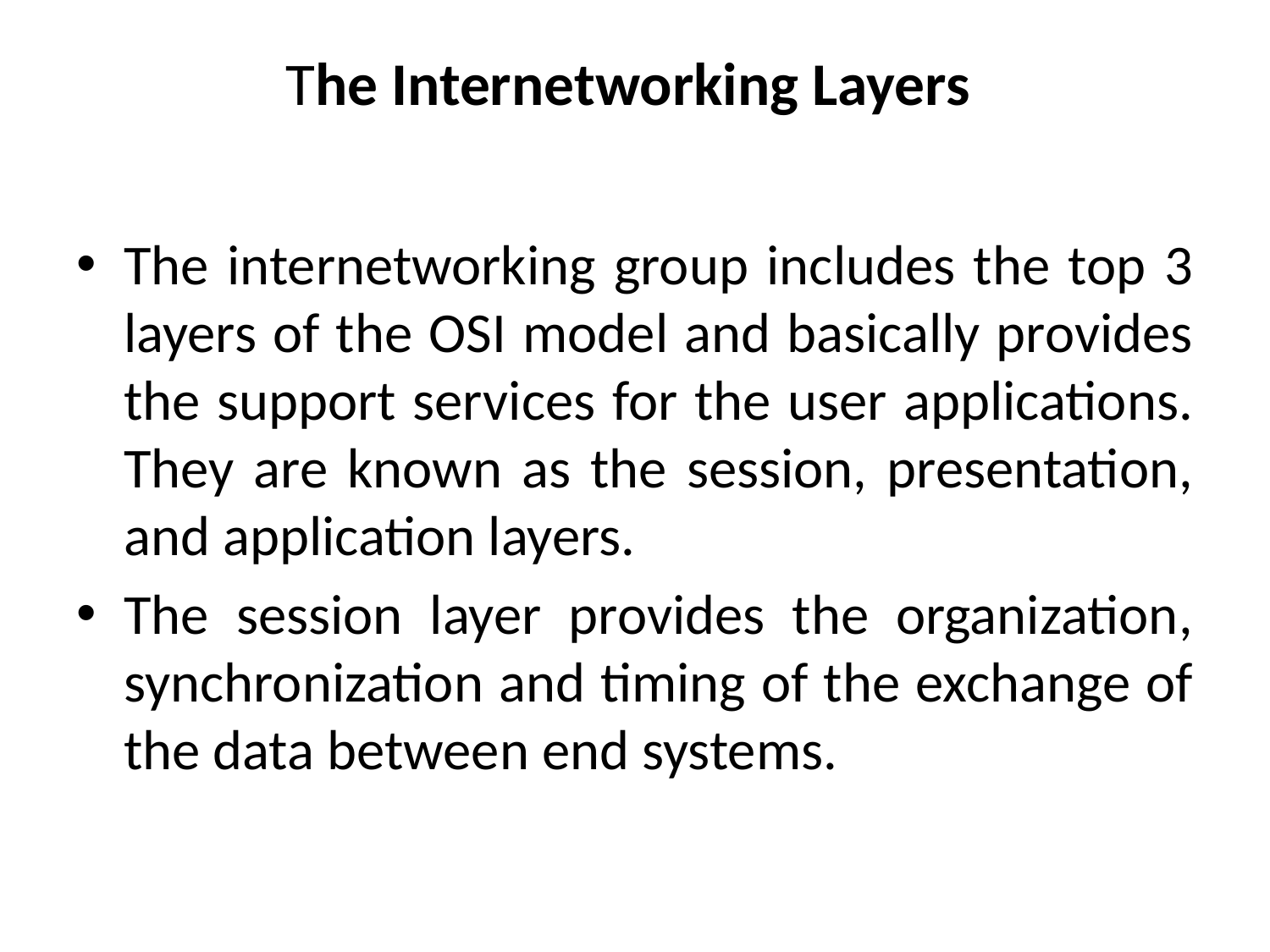

# The Internetworking Layers
The internetworking group includes the top 3 layers of the OSI model and basically provides the support services for the user applications. They are known as the session, presentation, and application layers.
The session layer provides the organization, synchronization and timing of the exchange of the data between end systems.